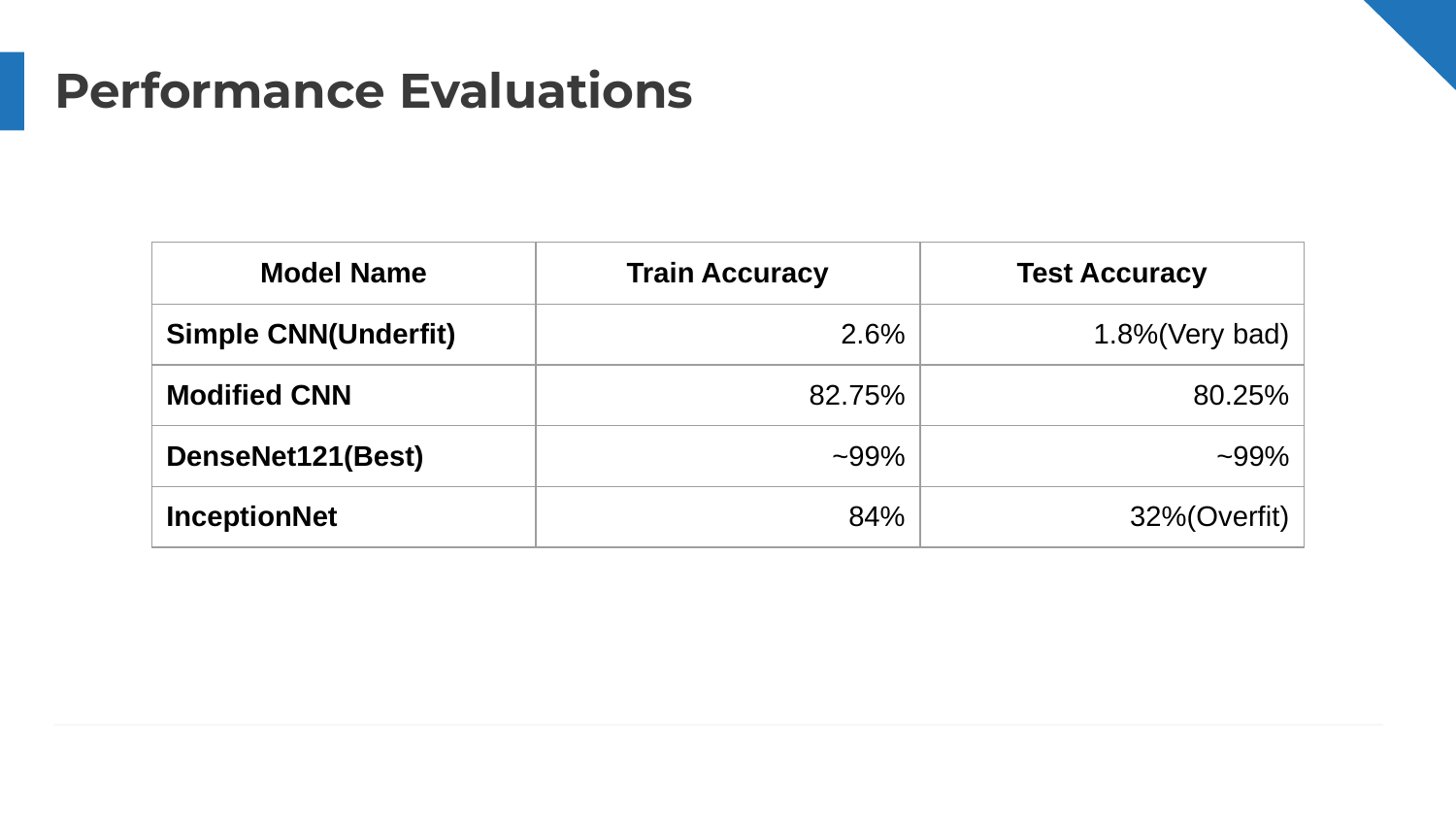

Performance Evaluations
| Model Name | Train Accuracy | Test Accuracy |
| --- | --- | --- |
| Simple CNN(Underfit) | 2.6% | 1.8%(Very bad) |
| Modified CNN | 82.75% | 80.25% |
| DenseNet121(Best) | ~99% | ~99% |
| InceptionNet | 84% | 32%(Overfit) |